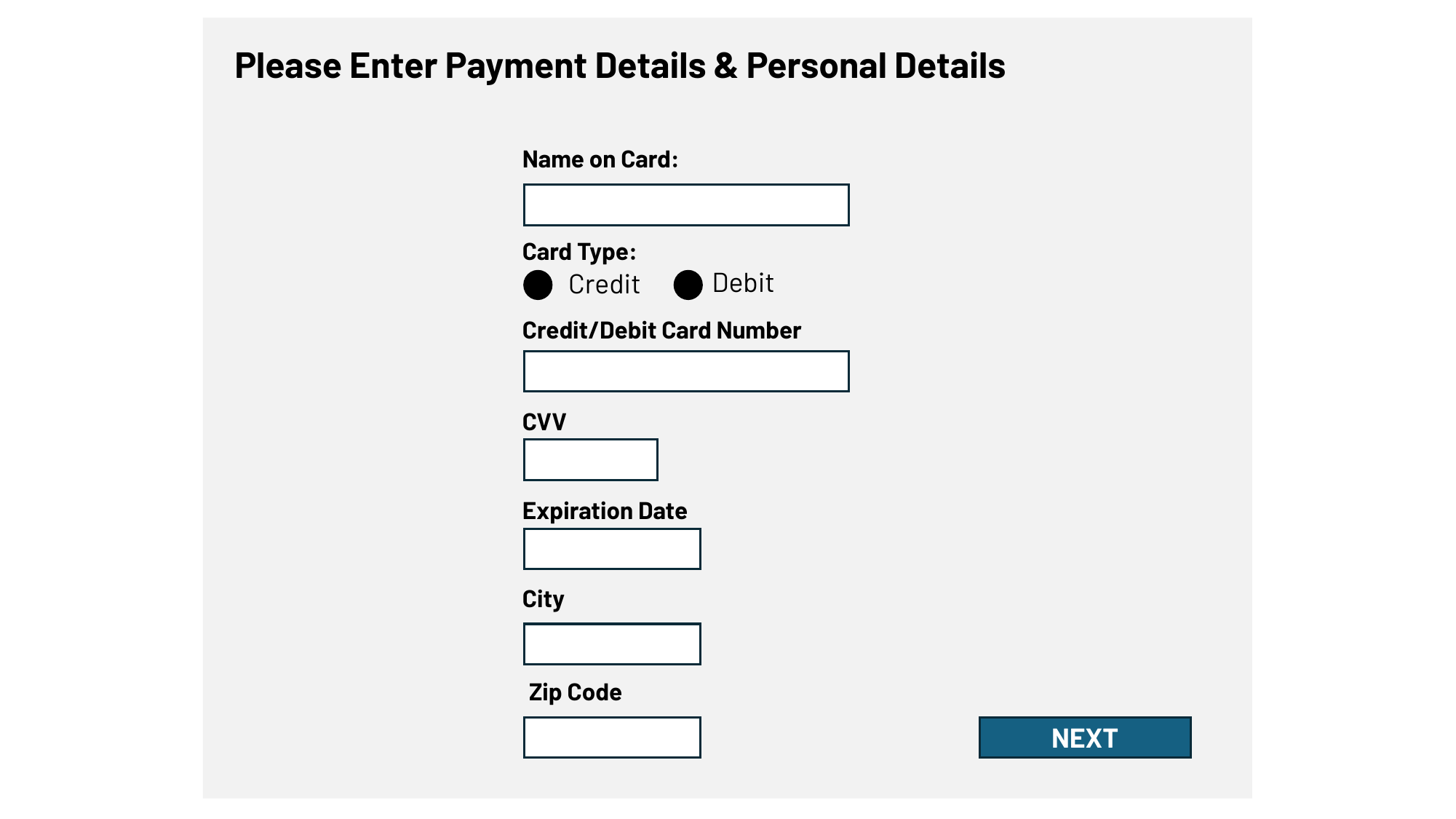

Please Enter Payment Details & Personal Details
Name on Card:

Card Type:
Debit
Credit

Credit/Debit Card Number

CVV

Expiration Date

City

Zip Code

NEXT